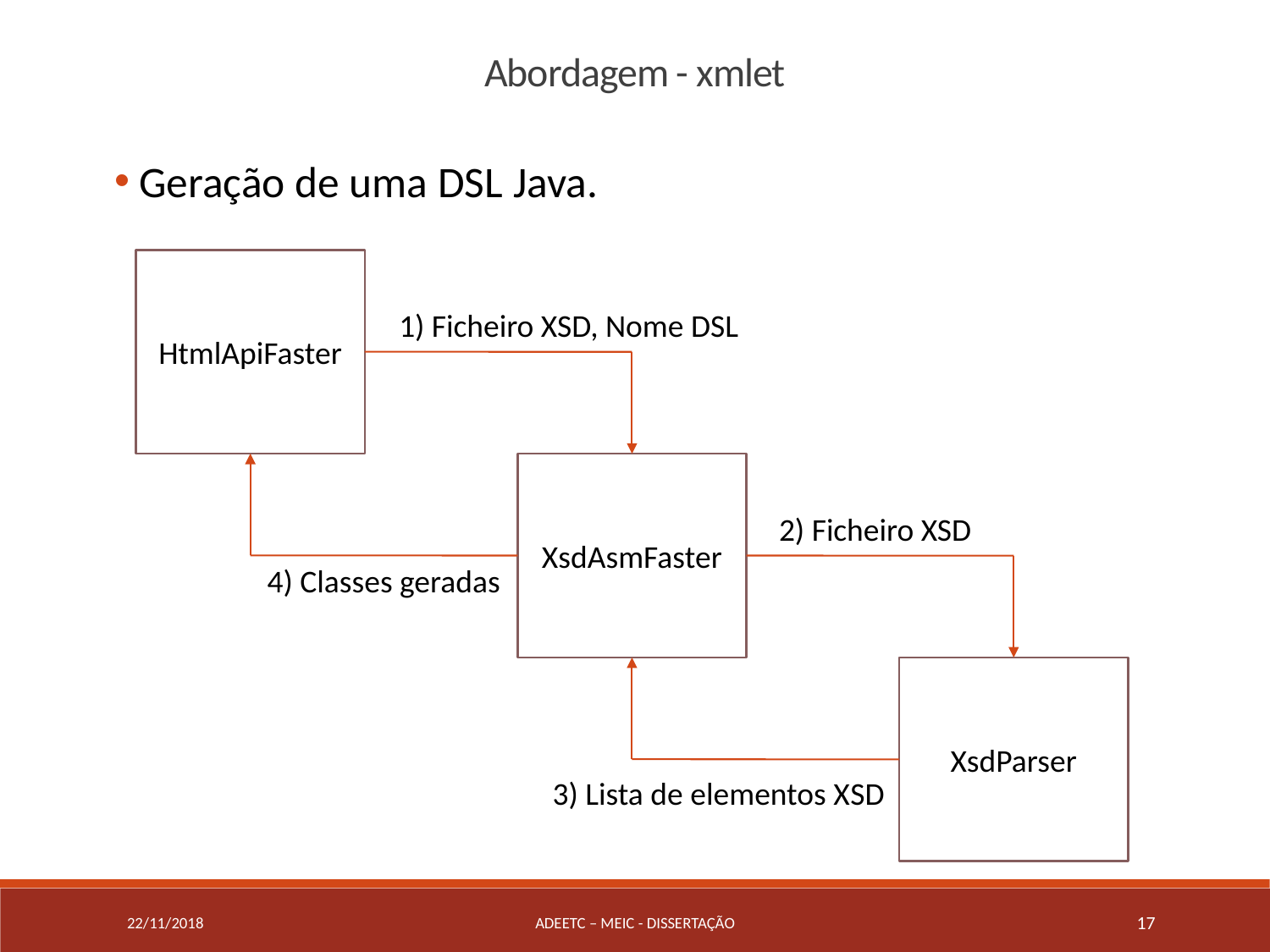

Abordagem - xmlet
 Geração de uma DSL Java.
HtmlApiFaster
1) Ficheiro XSD, Nome DSL
XsdAsmFaster
2) Ficheiro XSD
4) Classes geradas
XsdParser
3) Lista de elementos XSD
22/11/2018
ADEETC – MEIC - DISSERTAçÃO
17